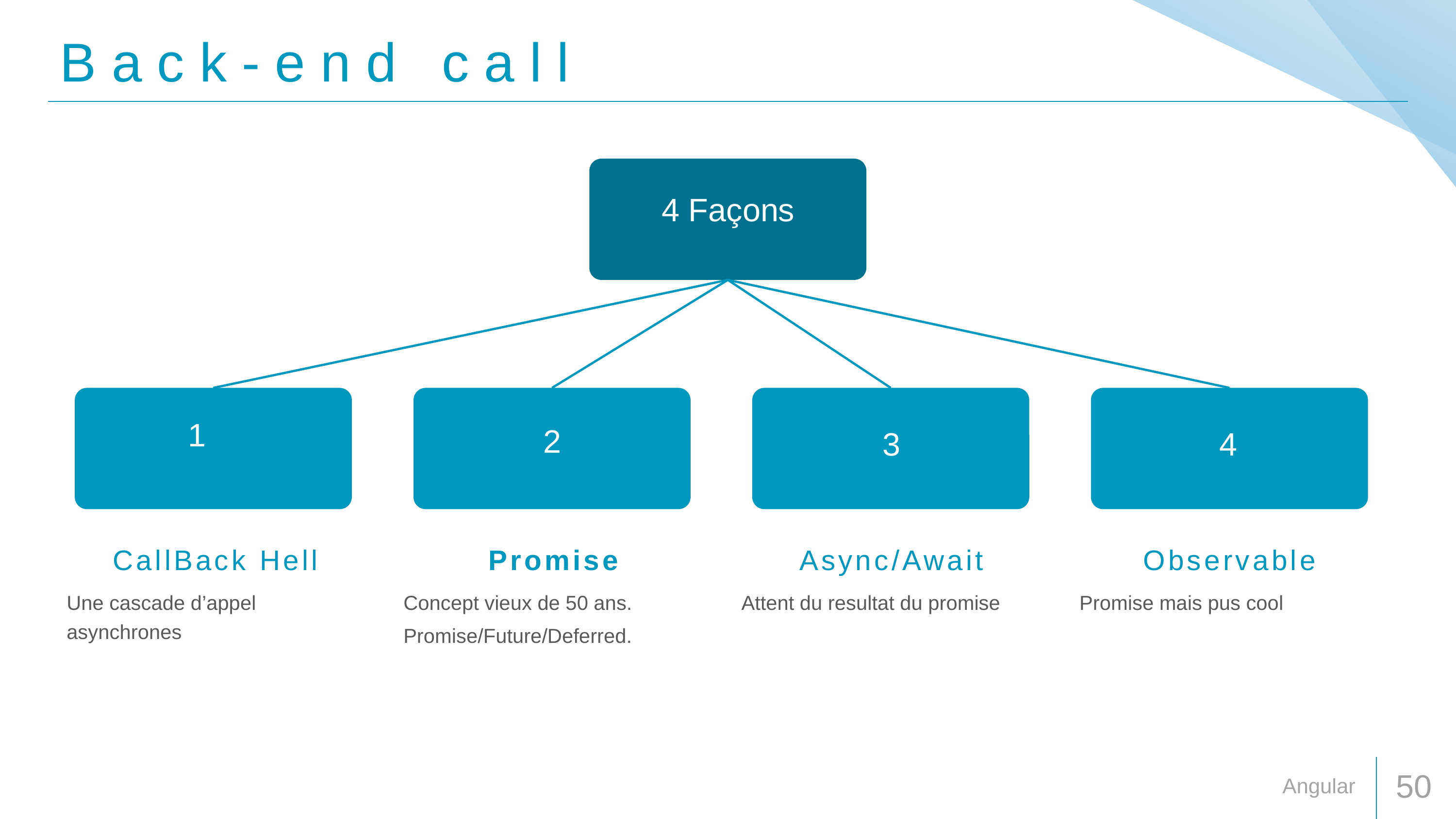

# Back-end call
4 Façons
1
2
4
3
CallBack Hell
Promise
Async/Await
Observable
Une cascade d’appel asynchrones
Concept vieux de 50 ans.
Promise/Future/Deferred.

Attent du resultat du promise
Promise mais pus cool
Angular
50